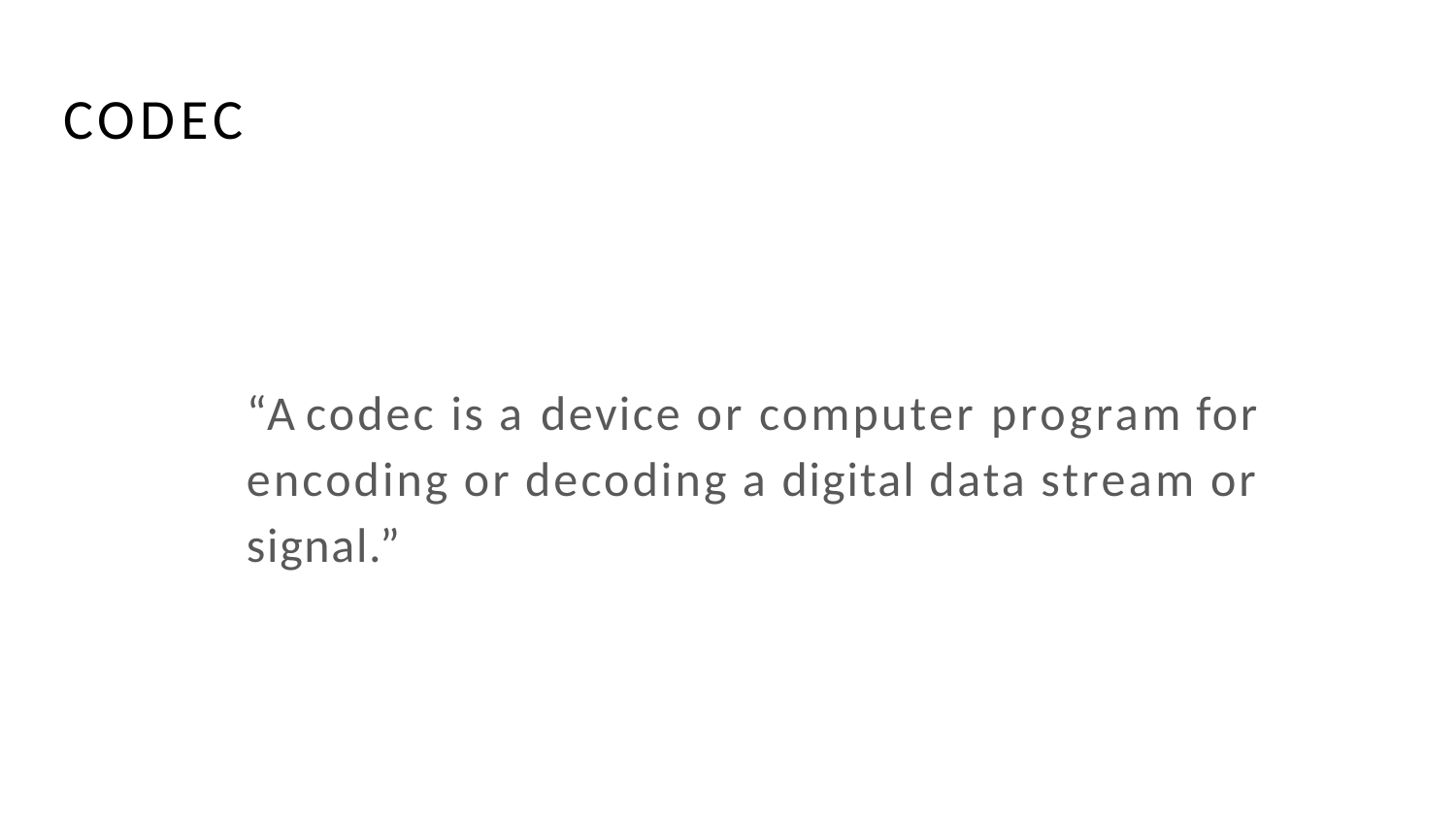

CODEC
“A codec is a device or computer program for  encoding or decoding a digital data stream or  signal.”